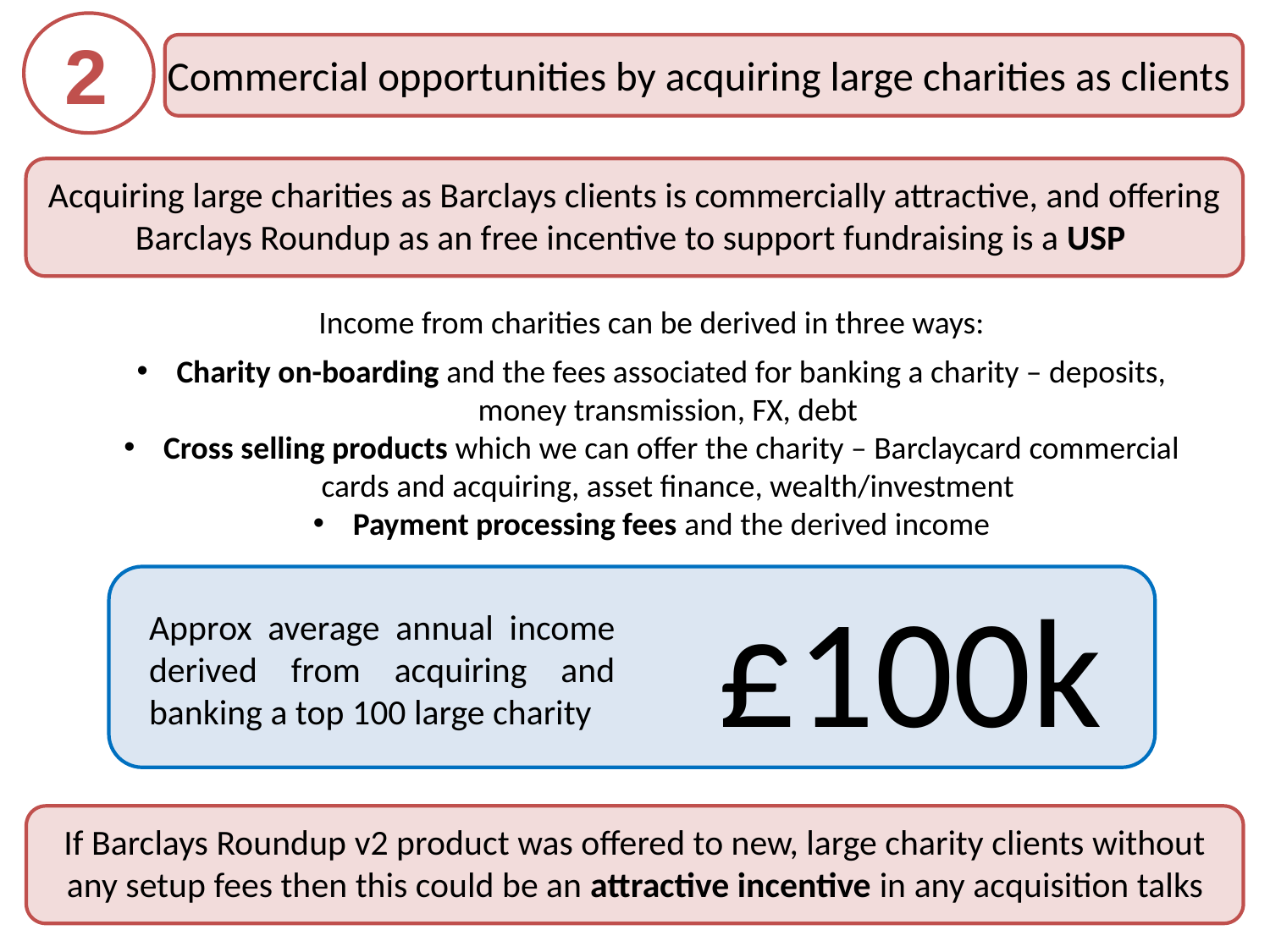

2

Commercial opportunities by acquiring large charities as clients

Acquiring large charities as Barclays clients is commercially attractive, and offering Barclays Roundup as an free incentive to support fundraising is a USP
Income from charities can be derived in three ways:

Charity on-boarding and the fees associated for banking a charity – deposits, money transmission, FX, debt
Cross selling products which we can offer the charity – Barclaycard commercial cards and acquiring, asset finance, wealth/investment
Payment processing fees and the derived income
£100k

Approx average annual income derived from acquiring and banking a top 100 large charity

If Barclays Roundup v2 product was offered to new, large charity clients without any setup fees then this could be an attractive incentive in any acquisition talks